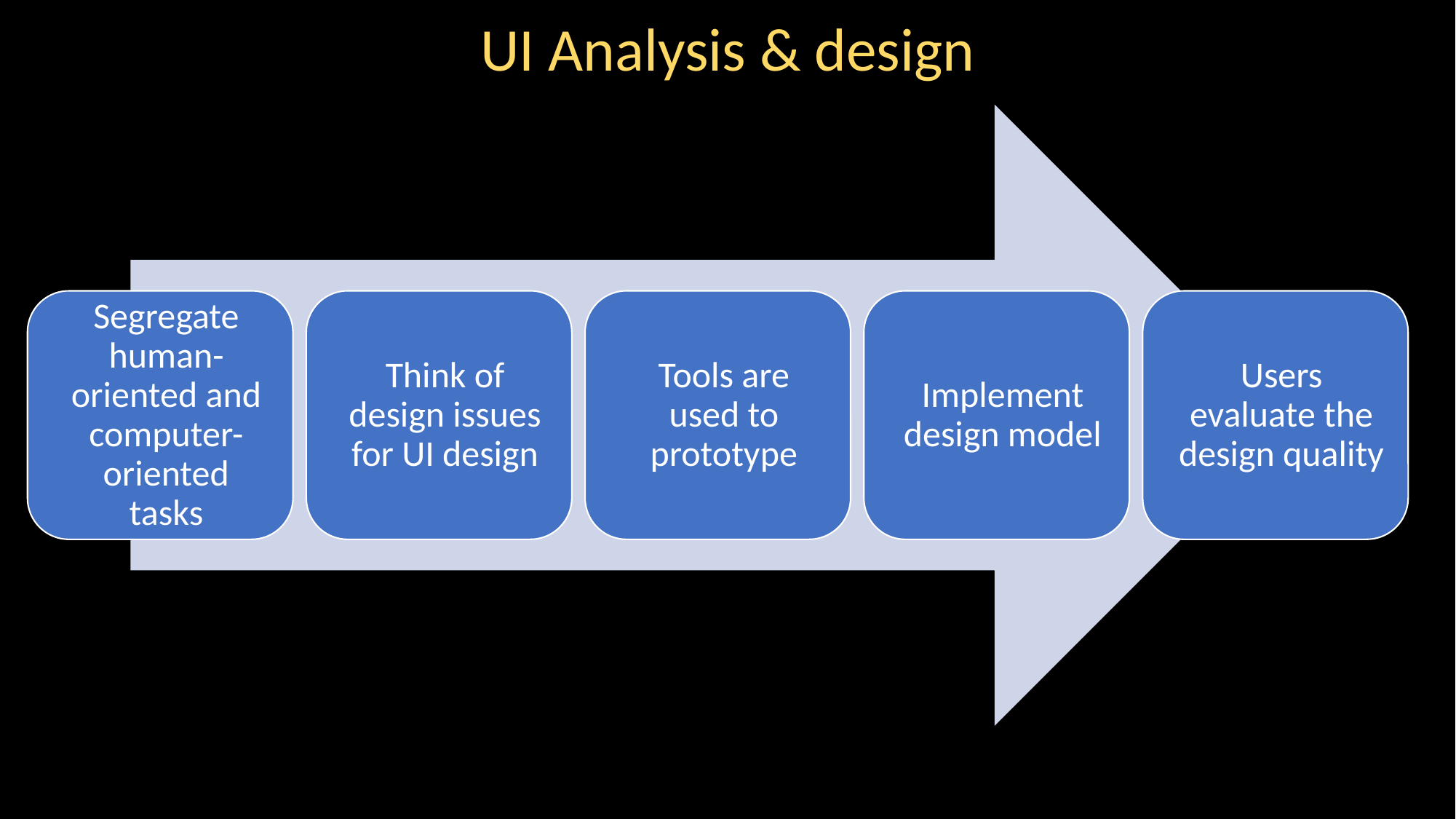

# UI Analysis & design
Segregate human-oriented and computer-oriented tasks
Think of design issues for UI design
Tools are used to prototype
Implement design model
Users evaluate the design quality